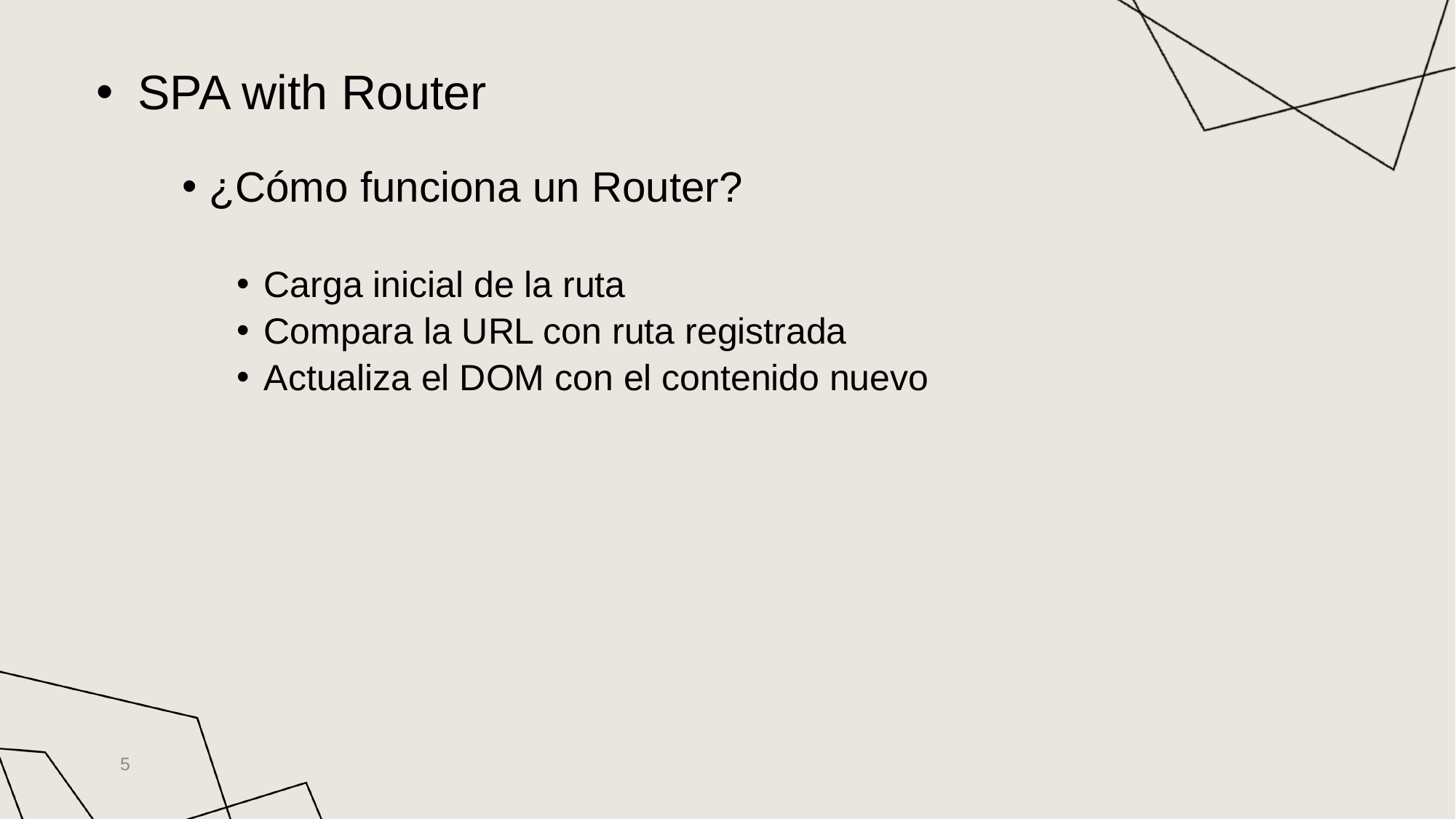

SPA with Router
¿Cómo funciona un Router?

Carga inicial de la ruta
Compara la URL con ruta registrada
Actualiza el DOM con el contenido nuevo
5